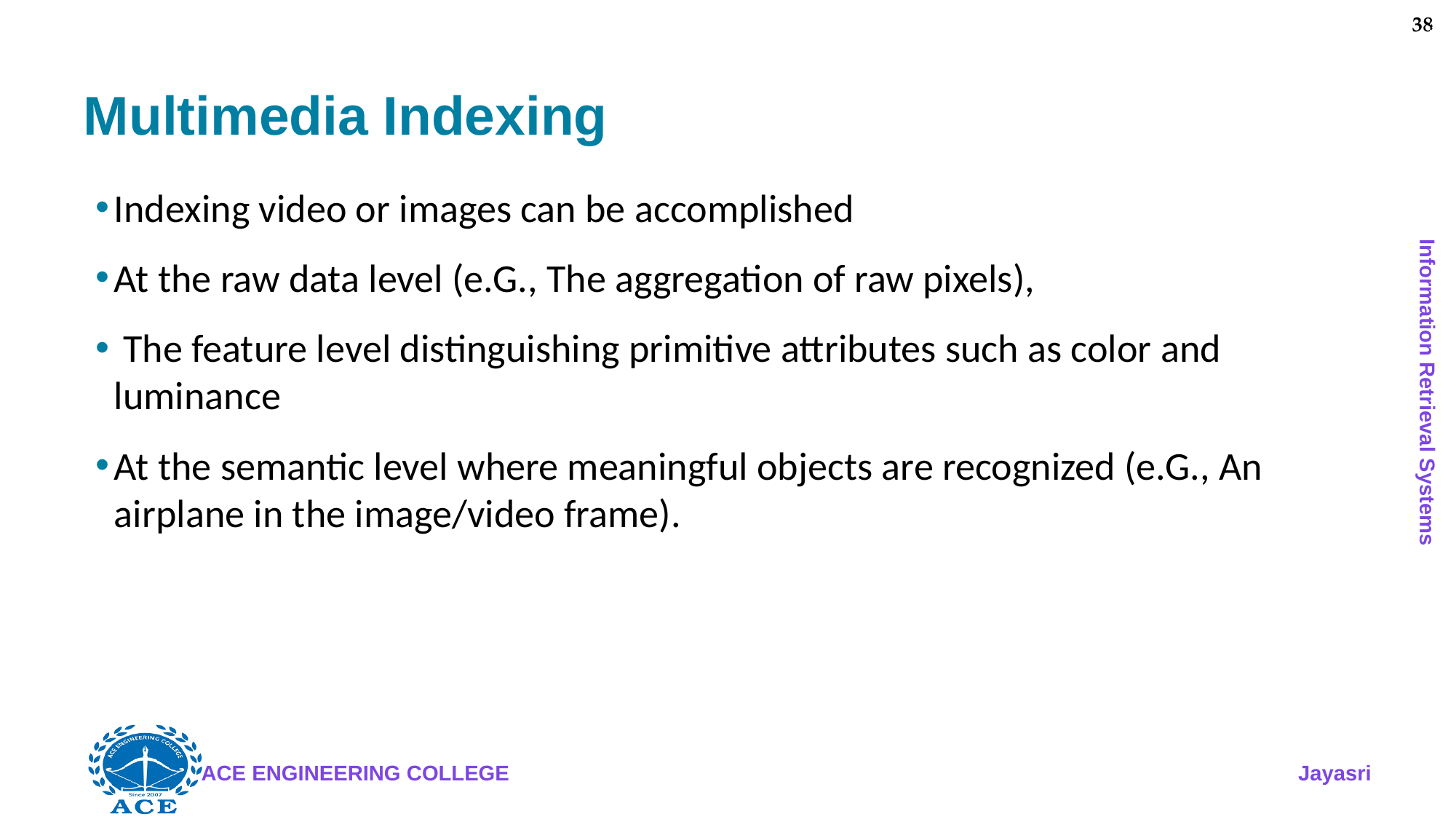

38
# Multimedia Indexing
Indexing video or images can be accomplished
At the raw data level (e.G., The aggregation of raw pixels),
 The feature level distinguishing primitive attributes such as color and luminance
At the semantic level where meaningful objects are recognized (e.G., An airplane in the image/video frame).